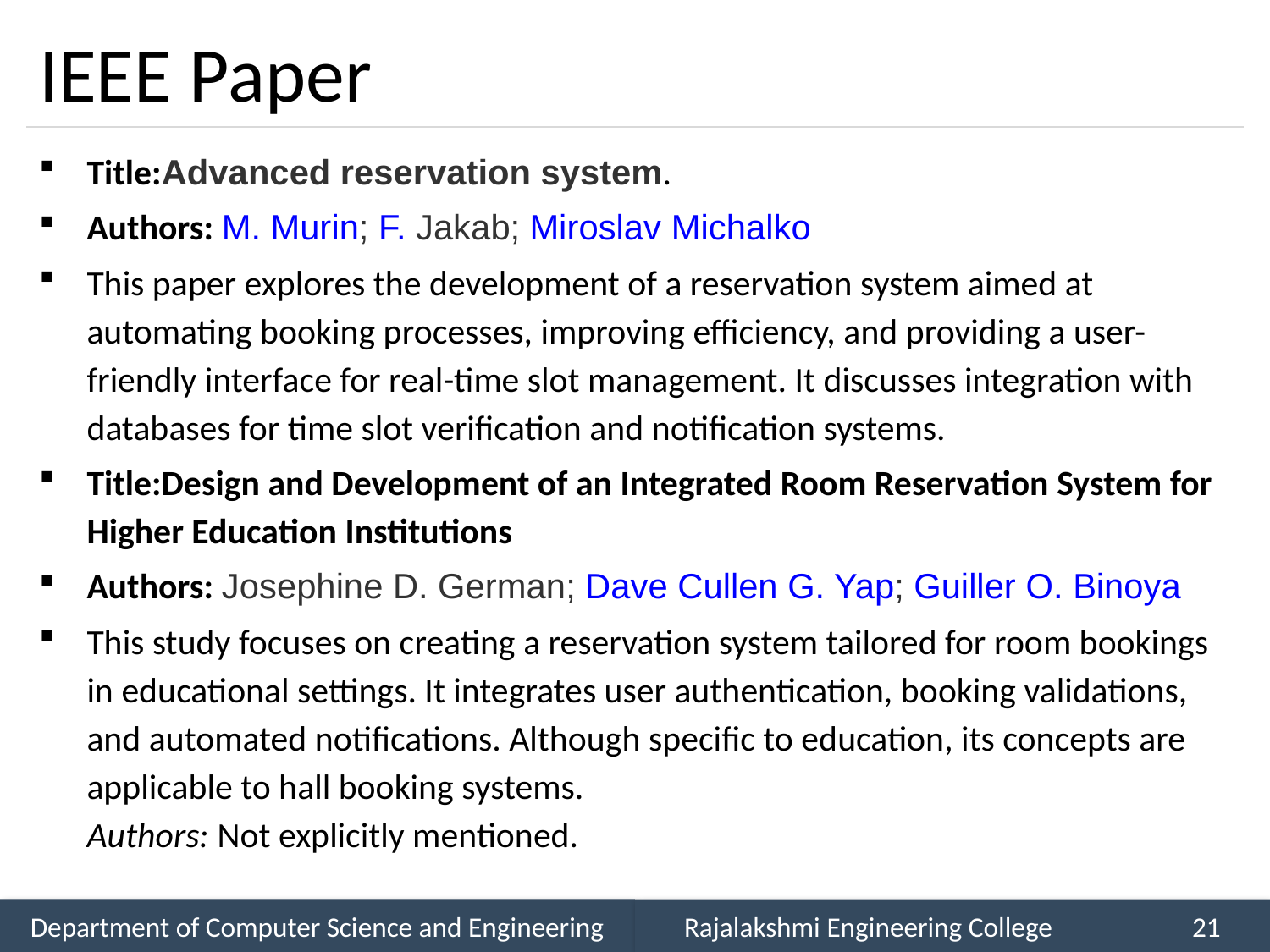

# IEEE Paper
Title:Advanced reservation system.
Authors: M. Murin; F. Jakab; Miroslav Michalko
This paper explores the development of a reservation system aimed at automating booking processes, improving efficiency, and providing a user-friendly interface for real-time slot management. It discusses integration with databases for time slot verification and notification systems.
Title:Design and Development of an Integrated Room Reservation System for Higher Education Institutions
Authors: Josephine D. German; Dave Cullen G. Yap; Guiller O. Binoya
This study focuses on creating a reservation system tailored for room bookings in educational settings. It integrates user authentication, booking validations, and automated notifications. Although specific to education, its concepts are applicable to hall booking systems.
Authors: Not explicitly mentioned.